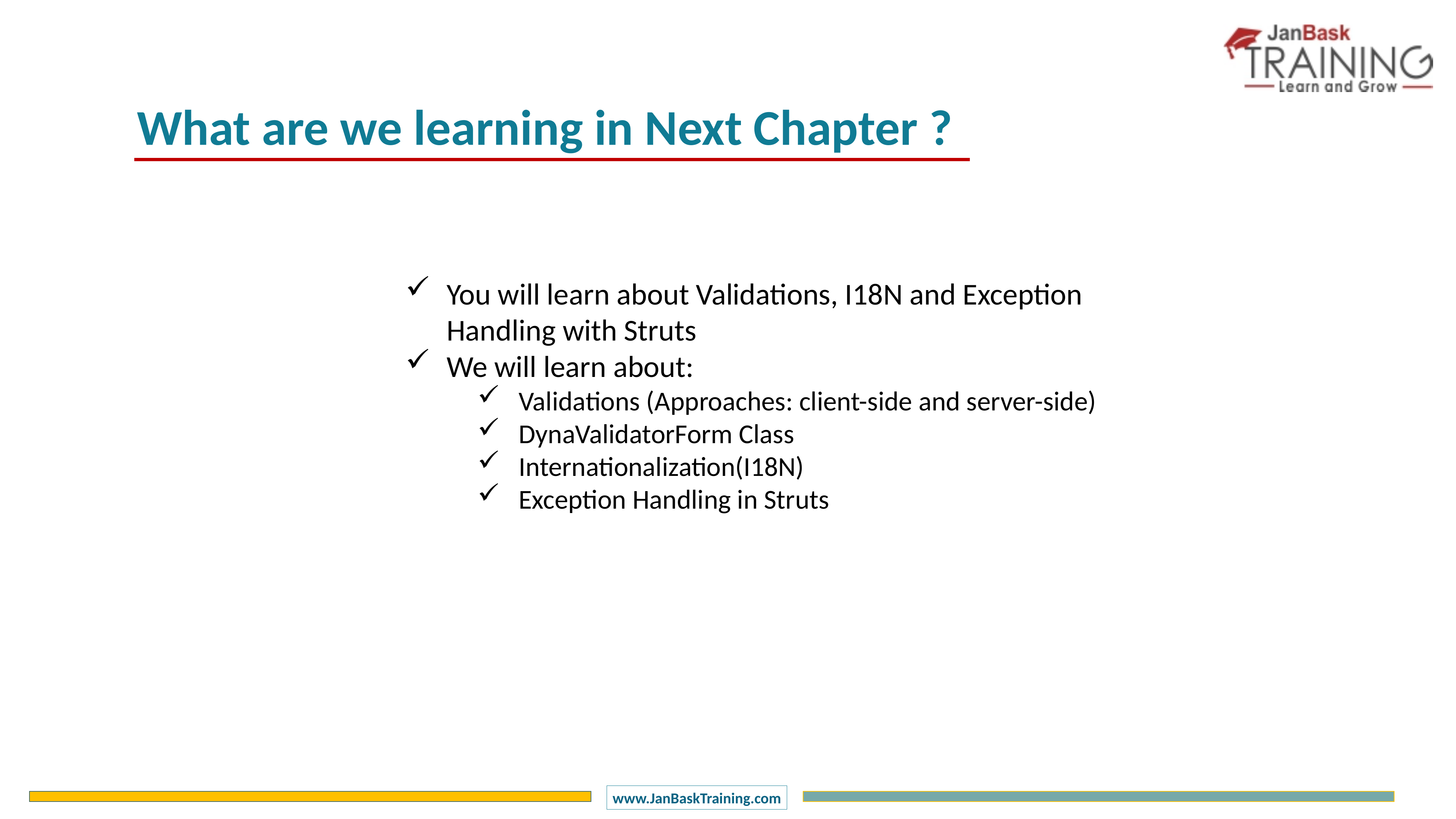

What are we learning in Next Chapter ?
You will learn about Validations, I18N and Exception Handling with Struts
We will learn about:
Validations (Approaches: client-side and server-side)
DynaValidatorForm Class
Internationalization(I18N)
Exception Handling in Struts